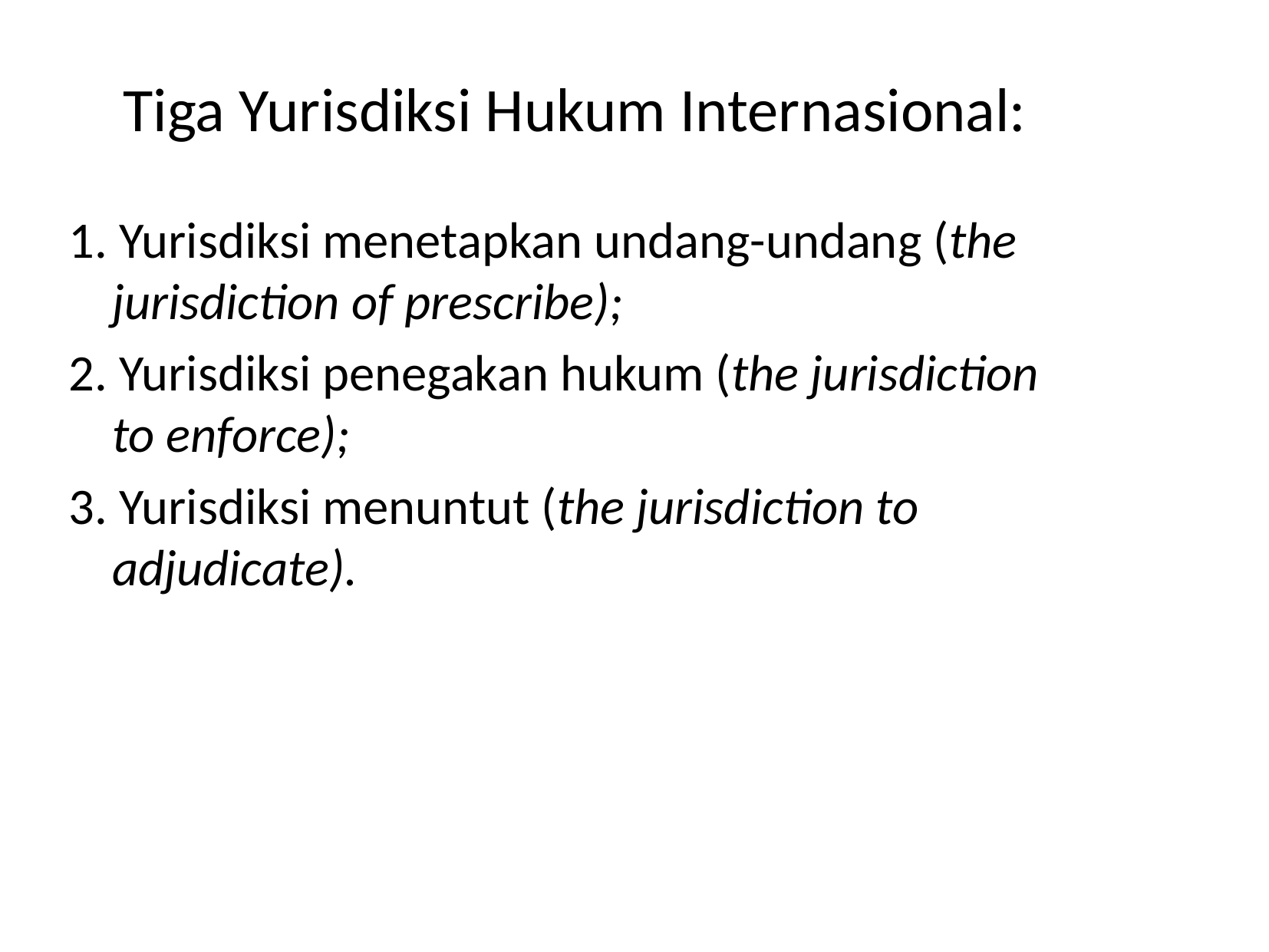

Tiga Yurisdiksi Hukum Internasional:
1. Yurisdiksi menetapkan undang-undang (the jurisdiction of prescribe);
2. Yurisdiksi penegakan hukum (the jurisdiction to enforce);
3. Yurisdiksi menuntut (the jurisdiction to adjudicate).